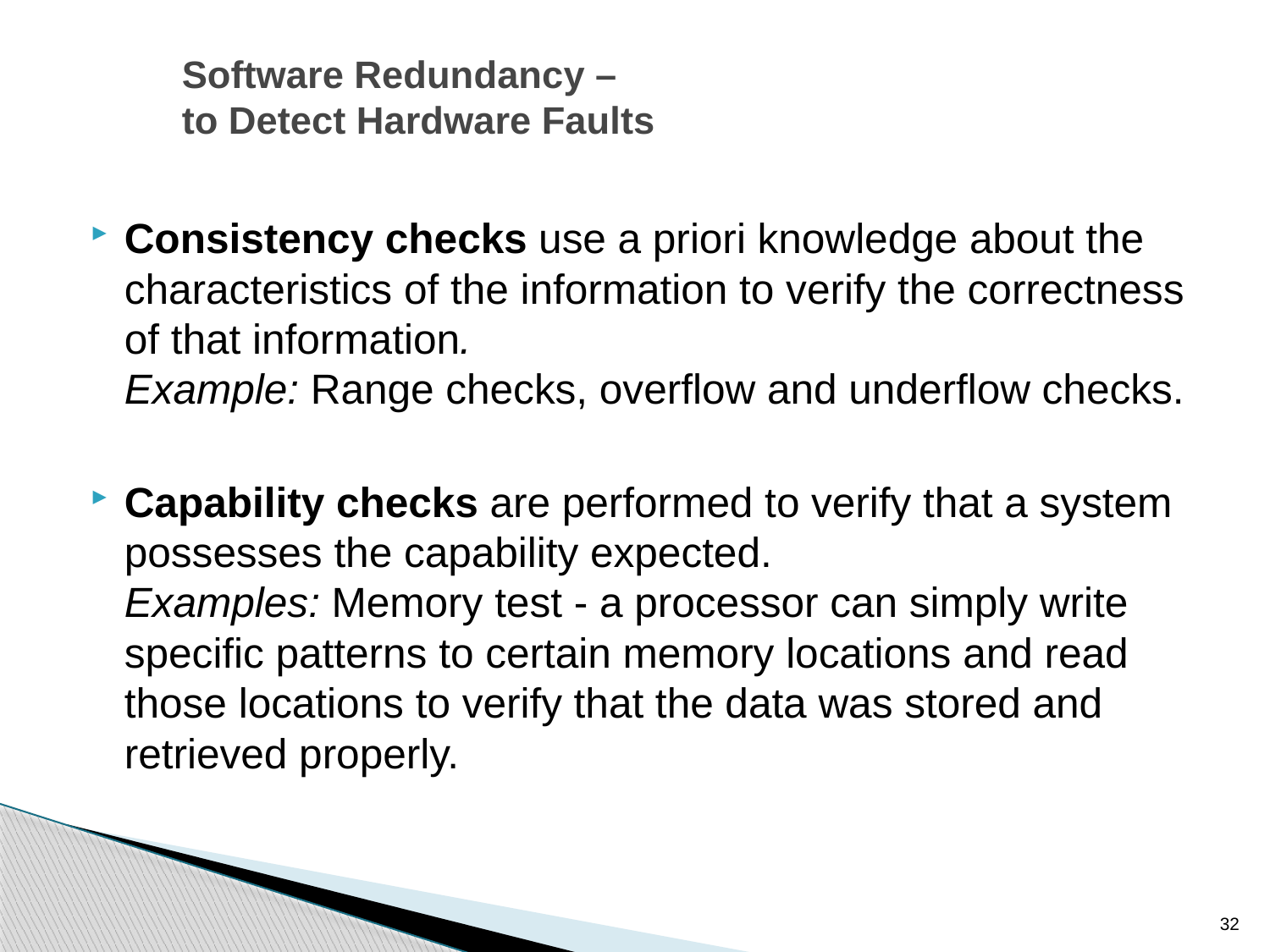

# Software Redundancy – to Detect Hardware Faults
Consistency checks use a priori knowledge about the characteristics of the information to verify the correctness of that information.
Example: Range checks, overflow and underflow checks.

Capability checks are performed to verify that a system possesses the capability expected.
Examples: Memory test - a processor can simply write specific patterns to certain memory locations and read those locations to verify that the data was stored and retrieved properly.
32